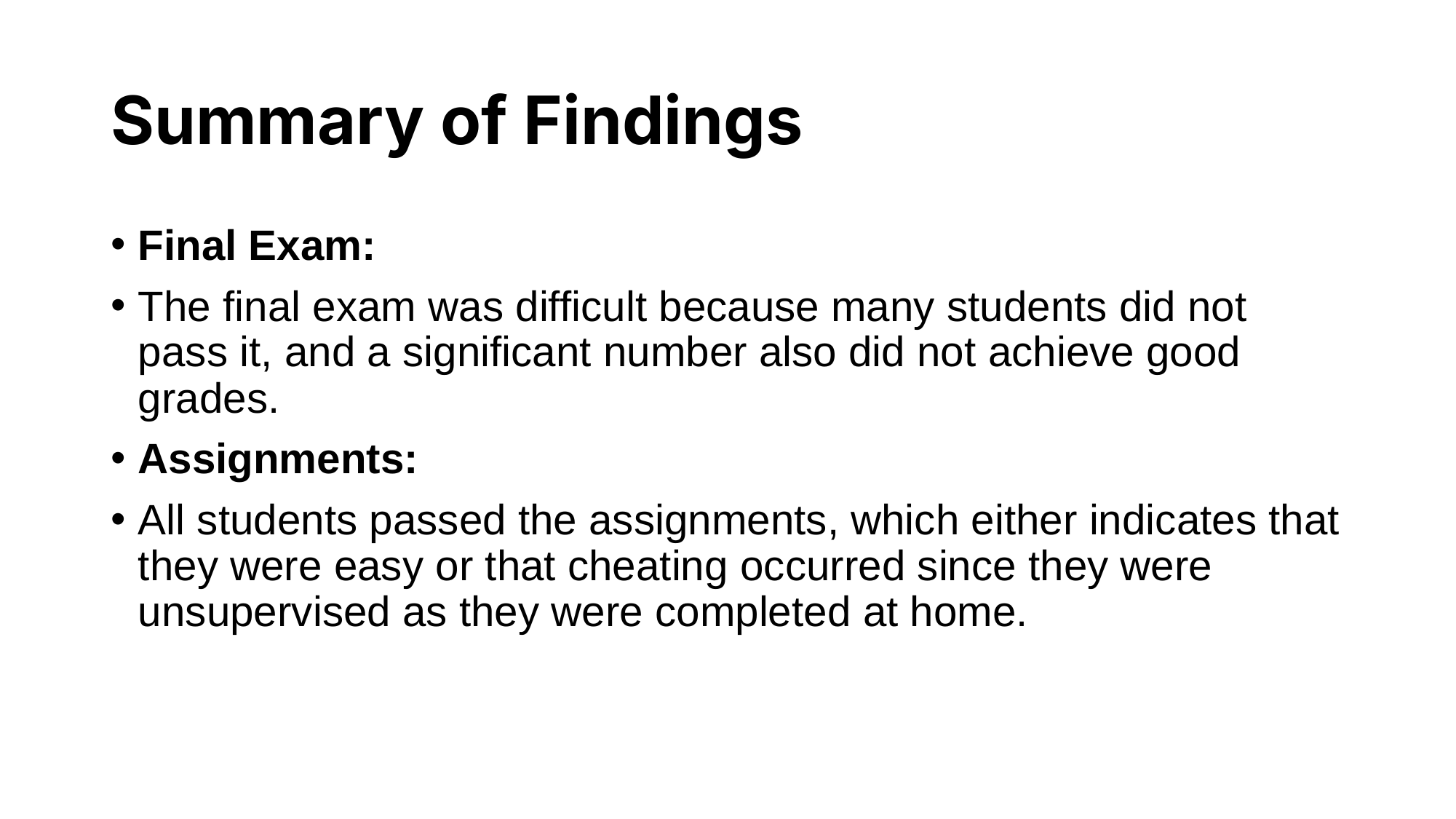

# Summary of Findings
Final Exam:
The final exam was difficult because many students did not pass it, and a significant number also did not achieve good grades.
Assignments:
All students passed the assignments, which either indicates that they were easy or that cheating occurred since they were unsupervised as they were completed at home.